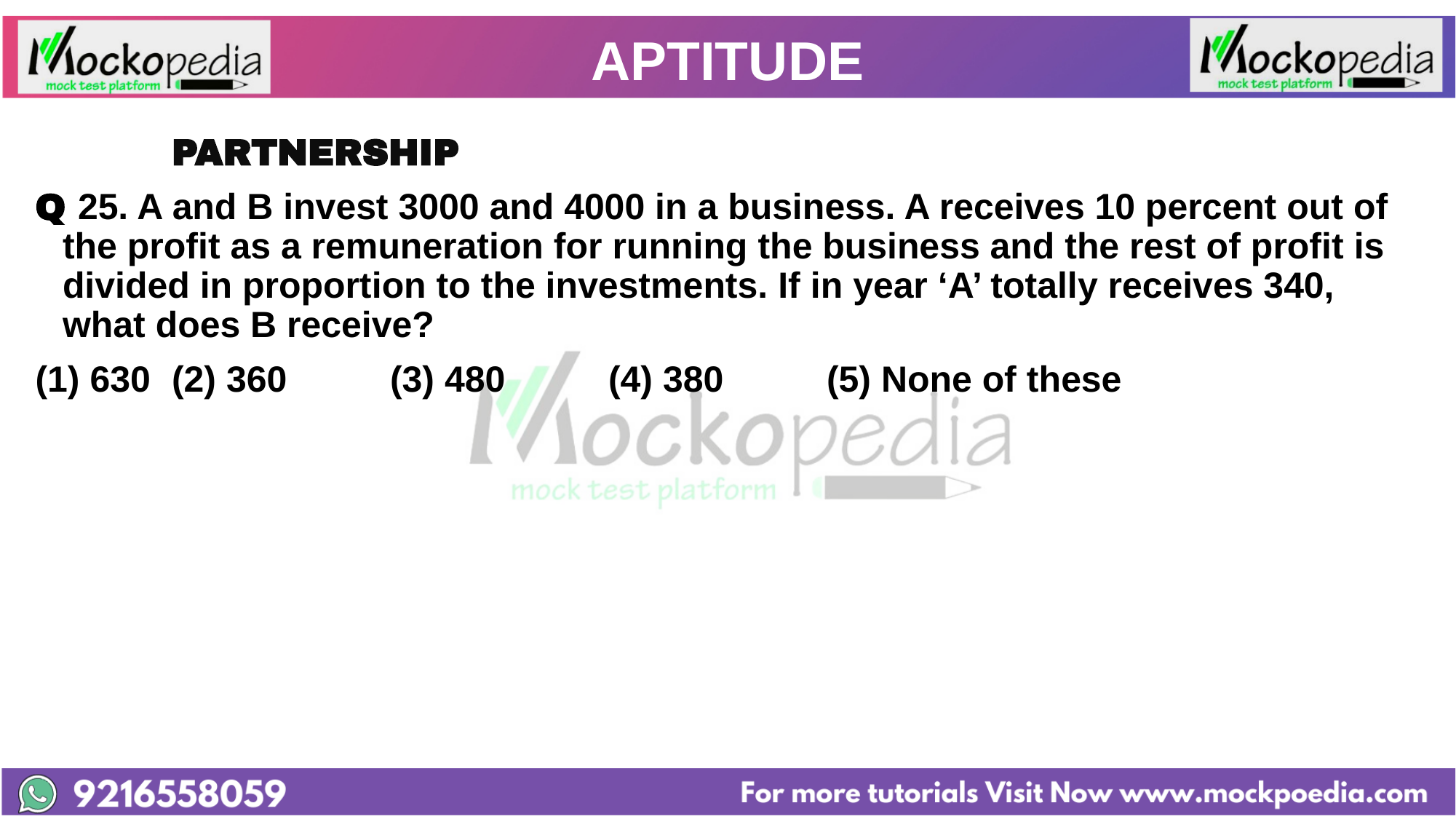

# APTITUDE
		PARTNERSHIP
Q 25. A and B invest 3000 and 4000 in a business. A receives 10 percent out of the profit as a remuneration for running the business and the rest of profit is divided in proportion to the investments. If in year ‘A’ totally receives 340, what does B receive?
(1) 630 	(2) 360 	(3) 480 	(4) 380 	(5) None of these